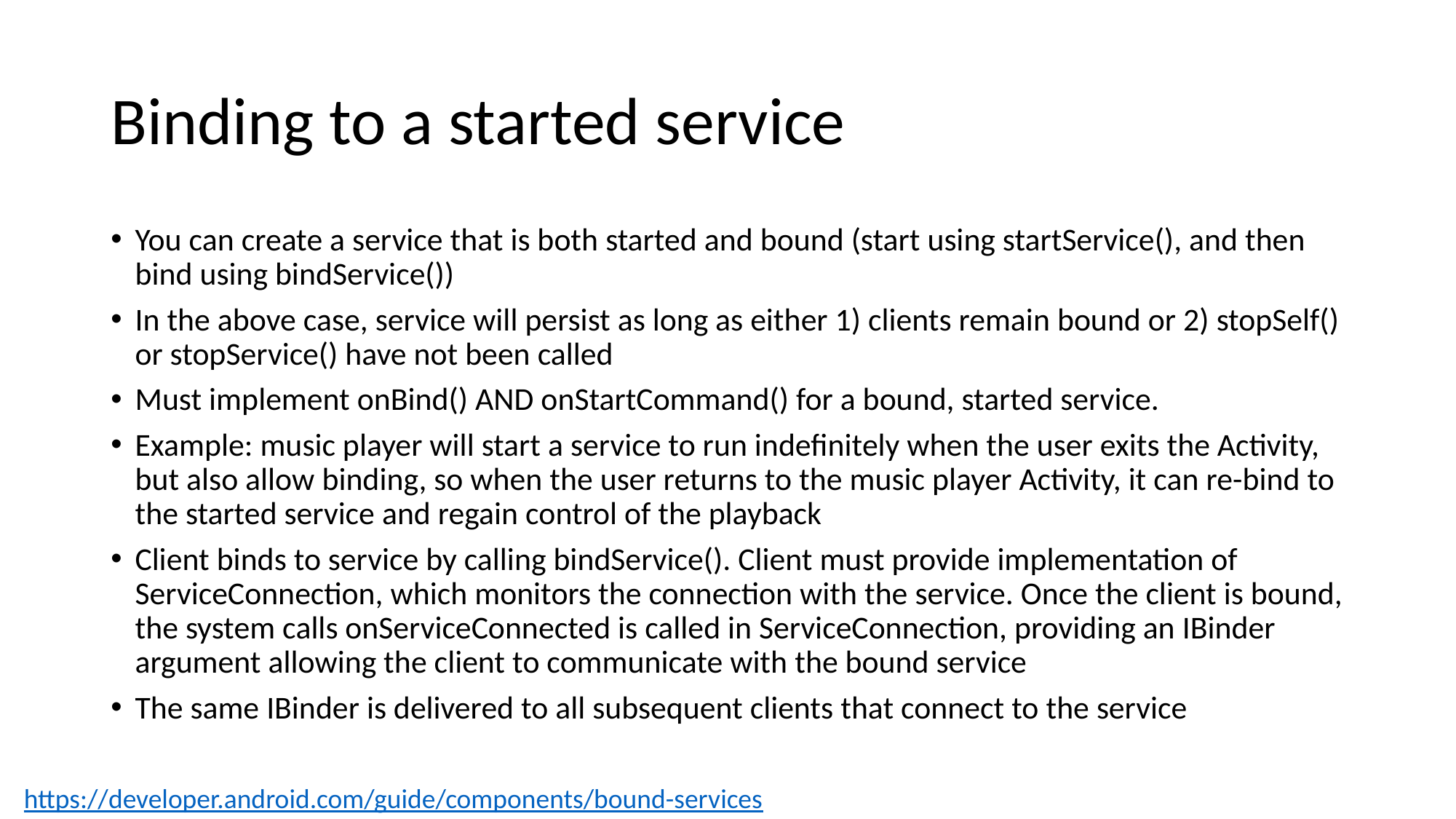

# Binding to a started service
You can create a service that is both started and bound (start using startService(), and then bind using bindService())
In the above case, service will persist as long as either 1) clients remain bound or 2) stopSelf() or stopService() have not been called
Must implement onBind() AND onStartCommand() for a bound, started service.
Example: music player will start a service to run indefinitely when the user exits the Activity, but also allow binding, so when the user returns to the music player Activity, it can re-bind to the started service and regain control of the playback
Client binds to service by calling bindService(). Client must provide implementation of ServiceConnection, which monitors the connection with the service. Once the client is bound, the system calls onServiceConnected is called in ServiceConnection, providing an IBinder argument allowing the client to communicate with the bound service
The same IBinder is delivered to all subsequent clients that connect to the service

https://developer.android.com/guide/components/bound-services